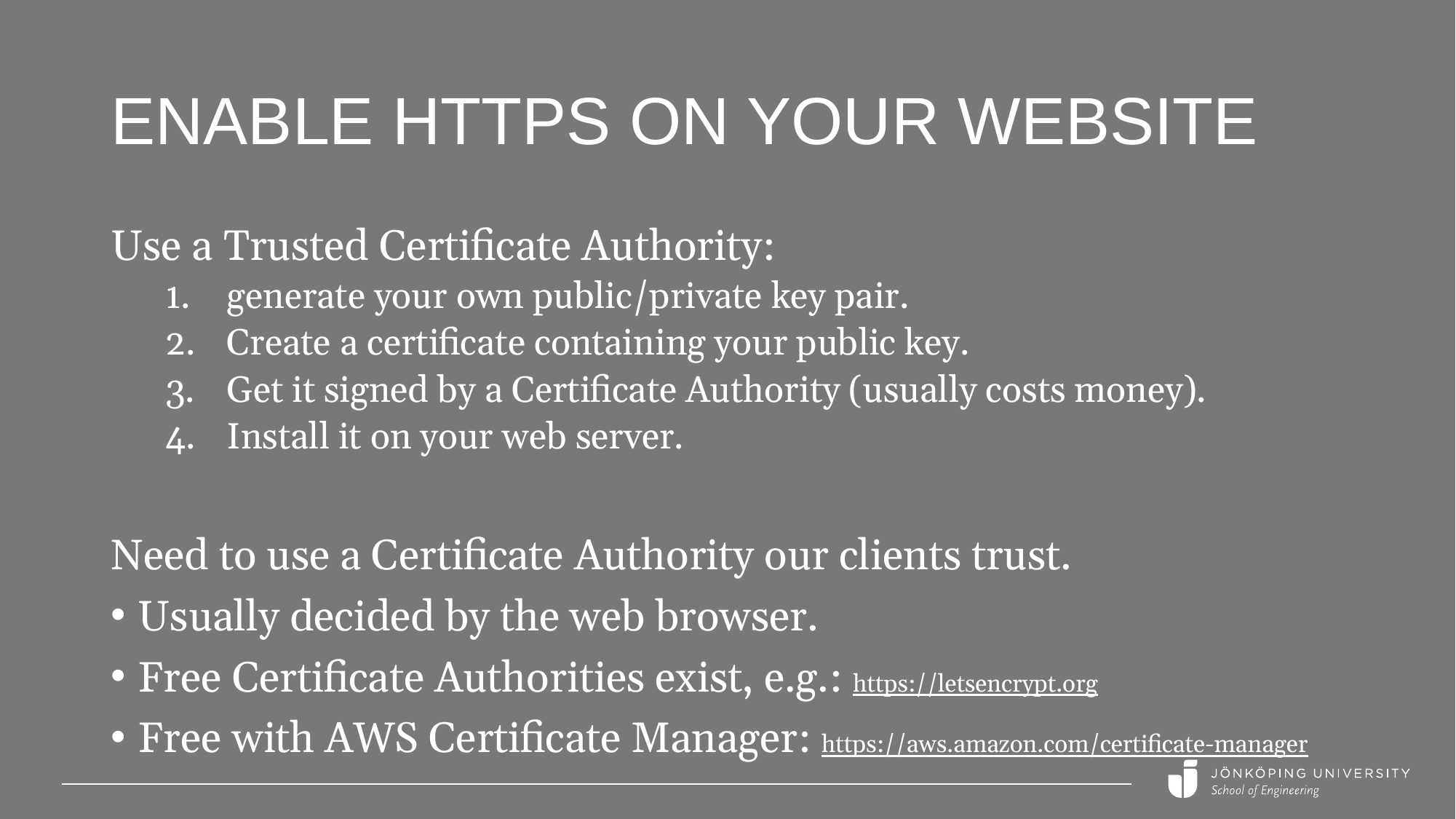

# Enable HTTPS on your website
Use a Trusted Certificate Authority:
generate your own public/private key pair.
Create a certificate containing your public key.
Get it signed by a Certificate Authority (usually costs money).
Install it on your web server.

Need to use a Certificate Authority our clients trust.
Usually decided by the web browser.
Free Certificate Authorities exist, e.g.: https://letsencrypt.org
Free with AWS Certificate Manager: https://aws.amazon.com/certificate-manager